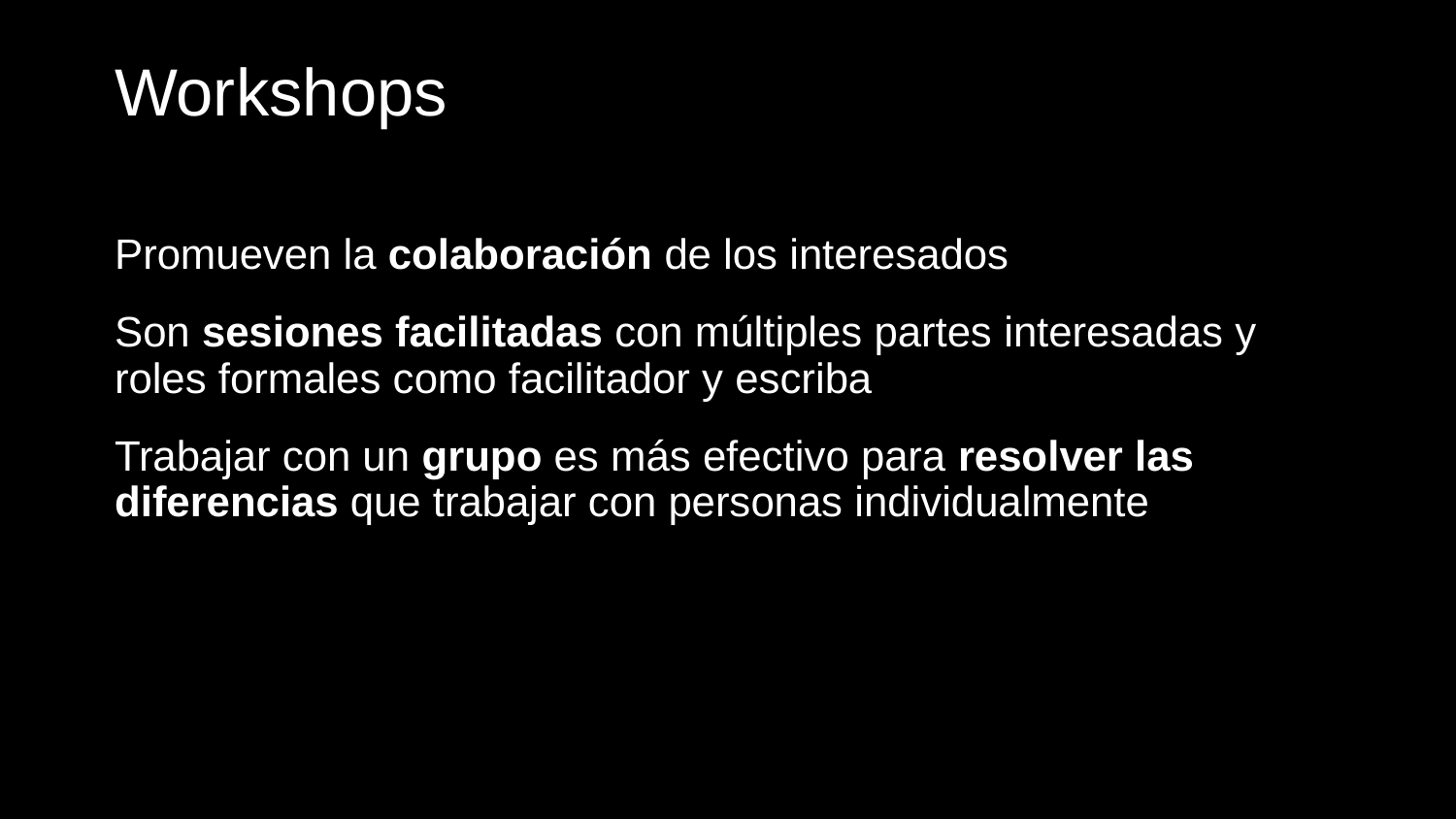

# Workshops
Promueven la colaboración de los interesados
Son sesiones facilitadas con múltiples partes interesadas y roles formales como facilitador y escriba
Trabajar con un grupo es más efectivo para resolver las diferencias que trabajar con personas individualmente